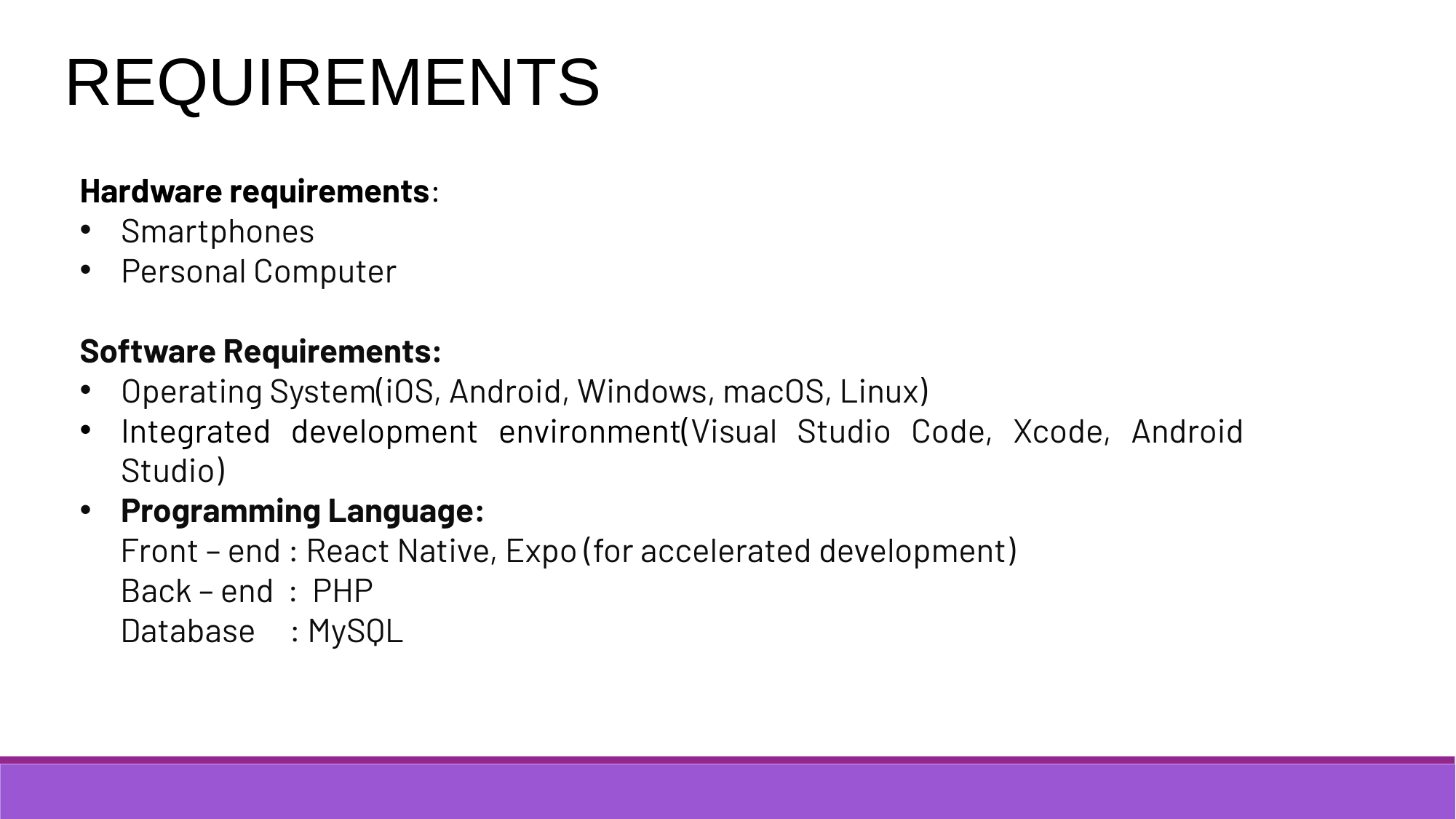

REQUIREMENTS
Hardware requirements:
Smartphones
Personal Computer

Software Requirements:
Operating System(iOS, Android, Windows, macOS, Linux)
Integrated development environment(Visual Studio Code, Xcode, Android Studio)
Programming Language:
      Front – end : React Native, Expo (for accelerated development)
      Back – end  :  PHP
      Database     : MySQL